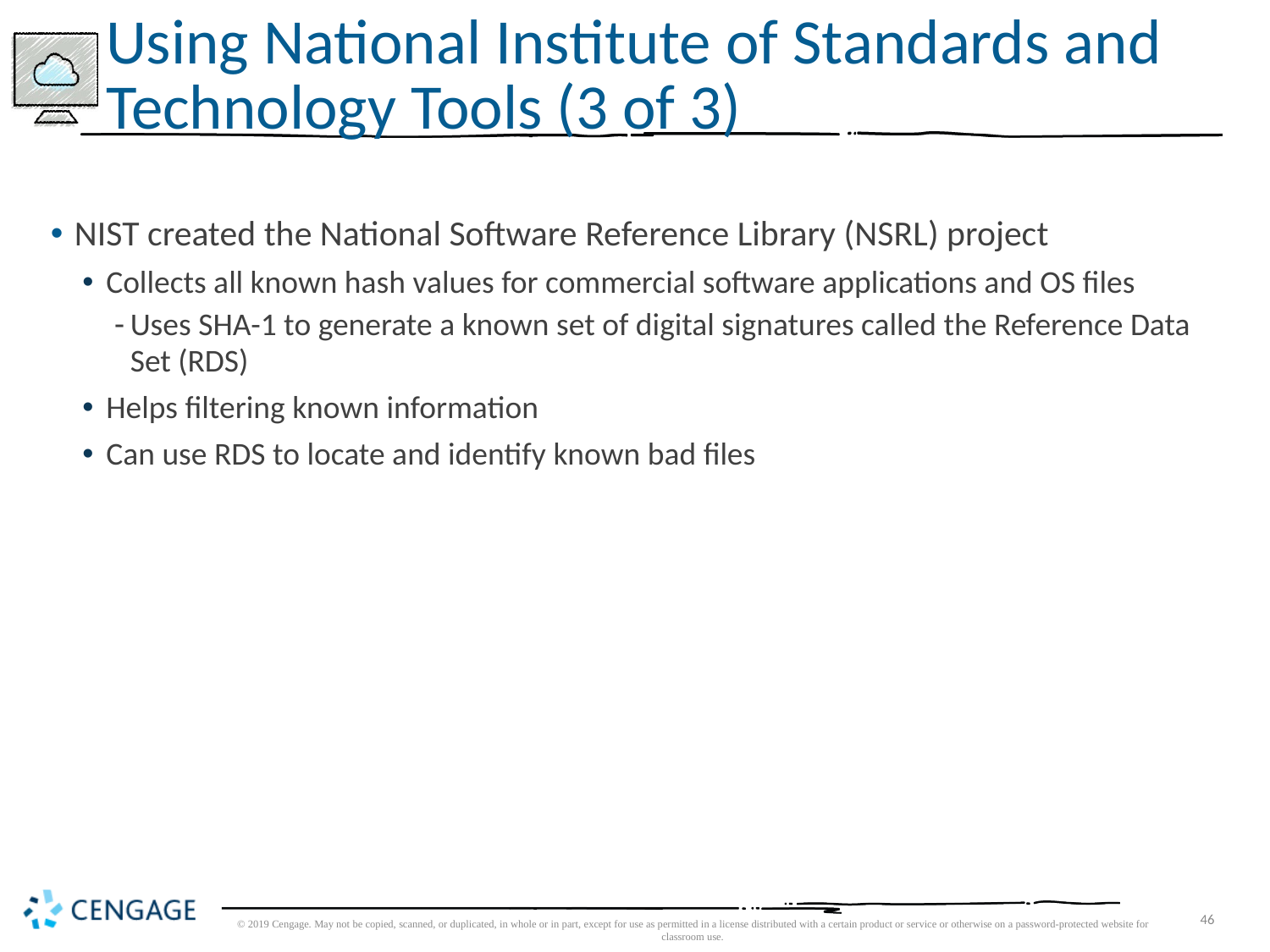

# Using National Institute of Standards and Technology Tools (3 of 3)
NIST created the National Software Reference Library (NSRL) project
Collects all known hash values for commercial software applications and OS files
Uses SHA-1 to generate a known set of digital signatures called the Reference Data Set (RDS)
Helps filtering known information
Can use RDS to locate and identify known bad files
© 2019 Cengage. May not be copied, scanned, or duplicated, in whole or in part, except for use as permitted in a license distributed with a certain product or service or otherwise on a password-protected website for classroom use.